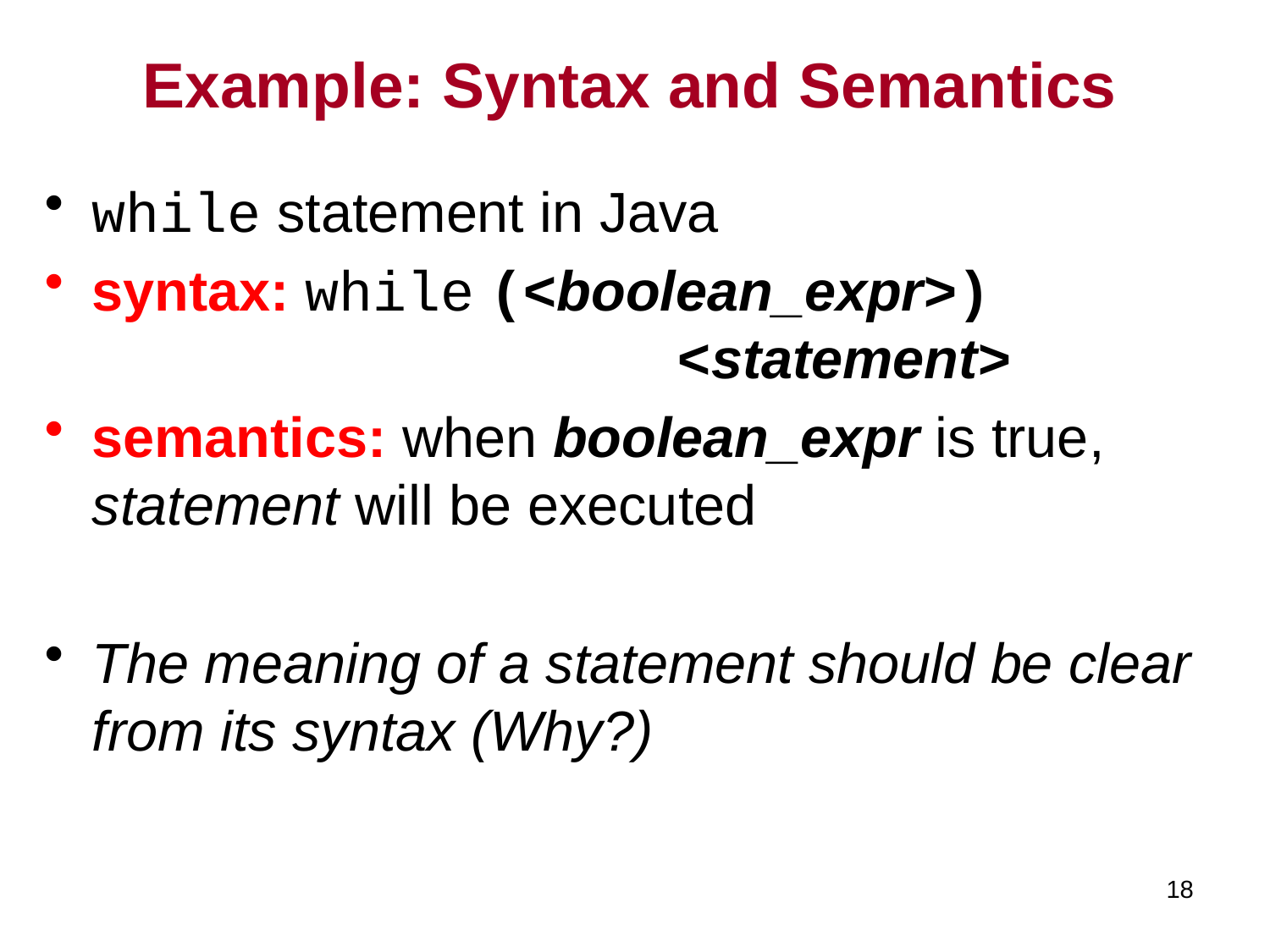

# Example: Syntax and Semantics
while statement in Java
syntax: while (<boolean_expr>) 					     <statement>
semantics: when boolean_expr is true, statement will be executed

The meaning of a statement should be clear from its syntax (Why?)
18